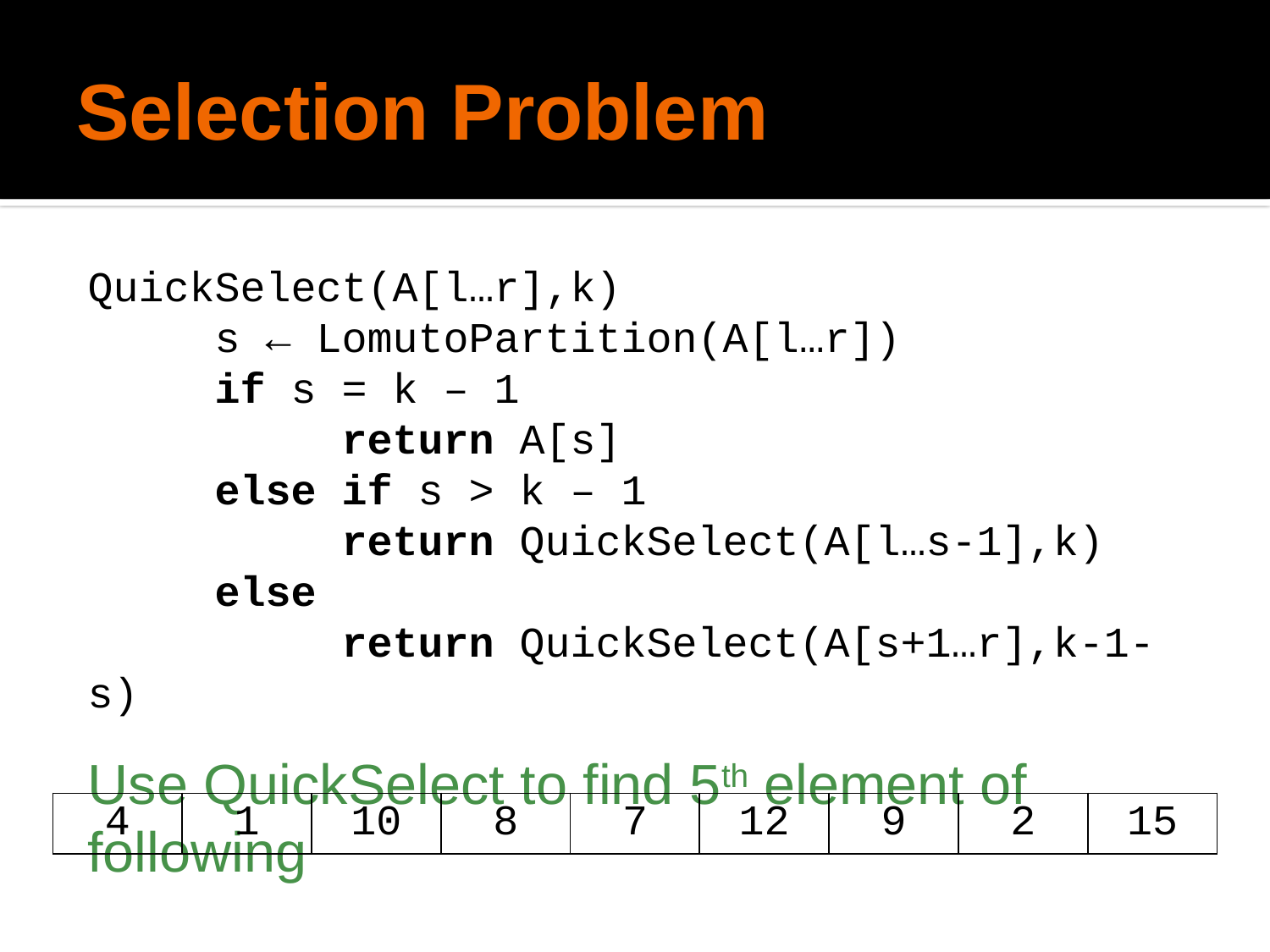

# Selection Problem
QuickSelect(A[l…r],k)
	s ← LomutoPartition(A[l…r])
	if s = k – 1
		return A[s]
	else if s > k – 1
		return QuickSelect(A[l…s-1],k)
	else
		return QuickSelect(A[s+1…r],k-1-s)
Use QuickSelect to find 5th element of following
| 4 | 1 | 10 | 8 | 7 | 12 | 9 | 2 | 15 |
| --- | --- | --- | --- | --- | --- | --- | --- | --- |